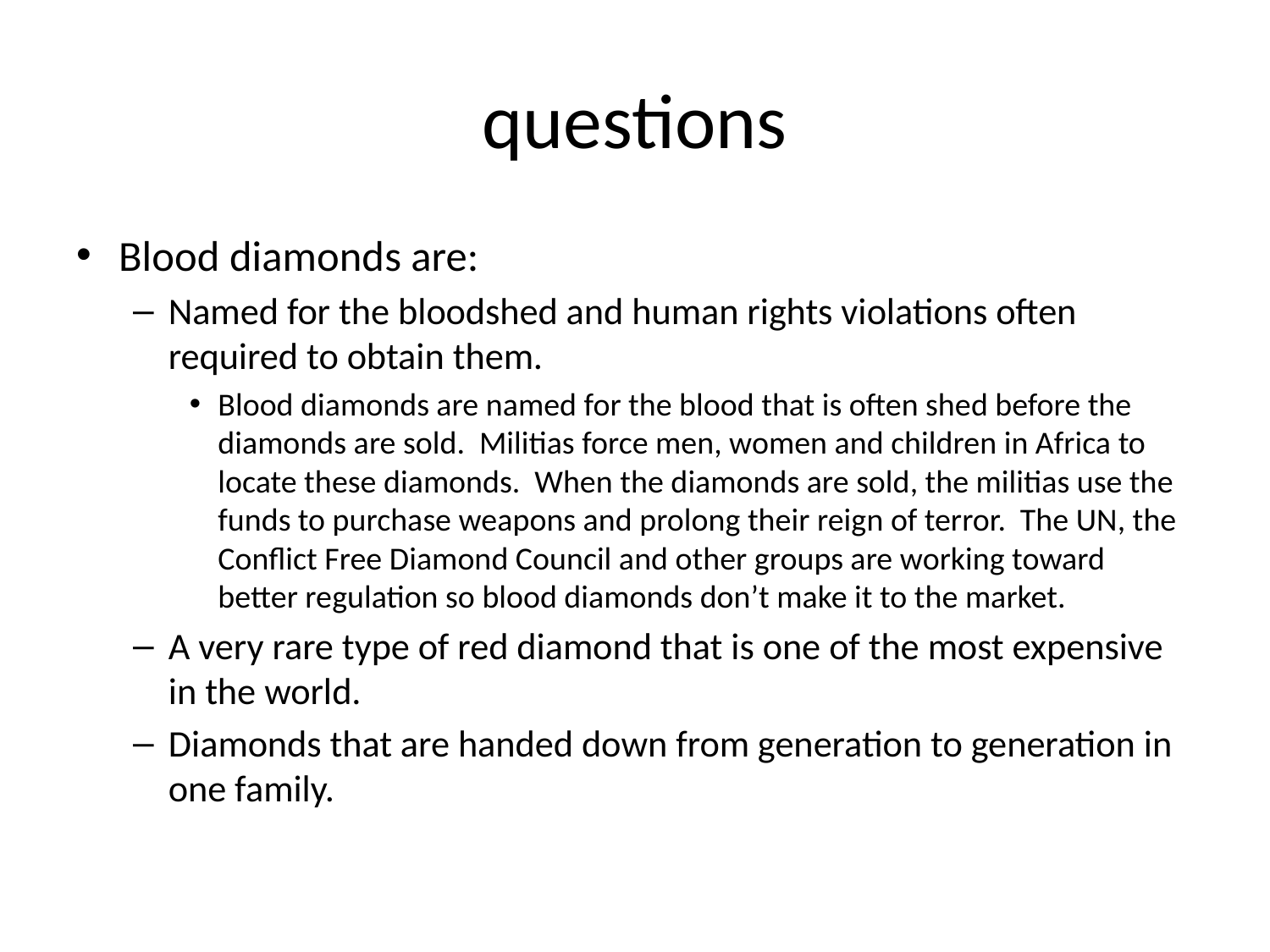

# questions
Blood diamonds are:
Named for the bloodshed and human rights violations often required to obtain them.
Blood diamonds are named for the blood that is often shed before the diamonds are sold.  Militias force men, women and children in Africa to locate these diamonds.  When the diamonds are sold, the militias use the funds to purchase weapons and prolong their reign of terror.  The UN, the Conflict Free Diamond Council and other groups are working toward better regulation so blood diamonds don’t make it to the market.
A very rare type of red diamond that is one of the most expensive in the world.
Diamonds that are handed down from generation to generation in one family.